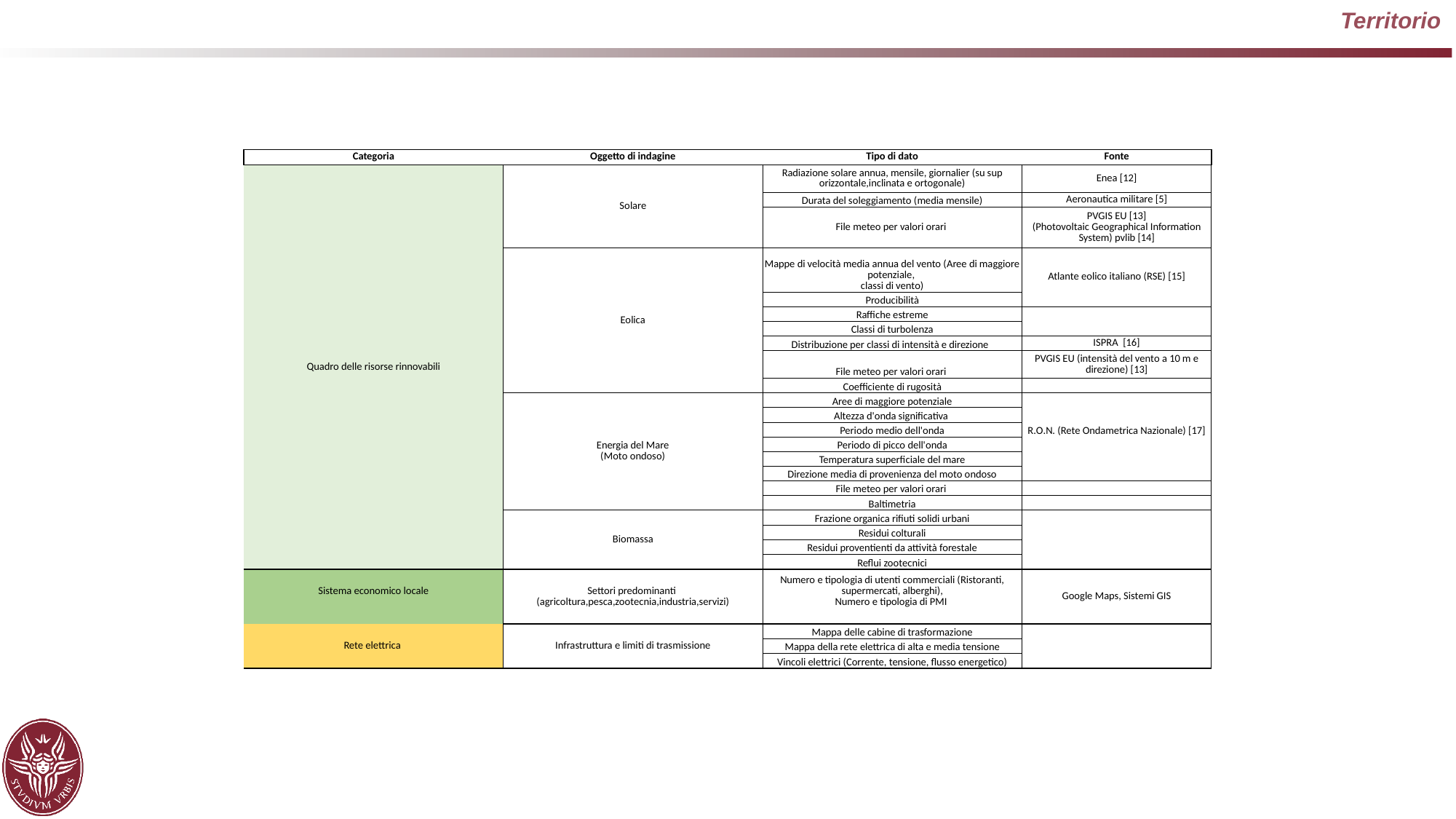

Territorio
| Categoria | Oggetto di indagine | Tipo di dato | Fonte |
| --- | --- | --- | --- |
| Quadro delle risorse rinnovabili | Solare | Radiazione solare annua, mensile, giornalier (su sup orizzontale,inclinata e ortogonale) | Enea [12] |
|  |  | Durata del soleggiamento (media mensile) | Aeronautica militare [5] |
|  |  | File meteo per valori orari | PVGIS EU [13] (Photovoltaic Geographical Information System) pvlib [14] |
|  | Eolica | Mappe di velocità media annua del vento (Aree di maggiore potenziale, classi di vento) | Atlante eolico italiano (RSE) [15] |
|  |  | Producibilità |  |
|  |  | Raffiche estreme |  |
|  |  | Classi di turbolenza |  |
|  |  | Distribuzione per classi di intensità e direzione | ISPRA [16] |
|  |  | File meteo per valori orari | PVGIS EU (intensità del vento a 10 m e direzione) [13] |
|  |  | Coefficiente di rugosità |  |
|  | Energia del Mare (Moto ondoso) | Aree di maggiore potenziale | R.O.N. (Rete Ondametrica Nazionale) [17] |
|  |  | Altezza d'onda significativa |  |
|  |  | Periodo medio dell'onda |  |
|  |  | Periodo di picco dell'onda |  |
|  |  | Temperatura superficiale del mare |  |
|  |  | Direzione media di provenienza del moto ondoso |  |
|  |  | File meteo per valori orari |  |
|  |  | Baltimetria |  |
|  | Biomassa | Frazione organica rifiuti solidi urbani |  |
|  |  | Residui colturali |  |
|  |  | Residui proventienti da attività forestale |  |
|  |  | Reflui zootecnici |  |
| Sistema economico locale | Settori predominanti (agricoltura,pesca,zootecnia,industria,servizi) | Numero e tipologia di utenti commerciali (Ristoranti, supermercati, alberghi), Numero e tipologia di PMI | Google Maps, Sistemi GIS |
| Rete elettrica | Infrastruttura e limiti di trasmissione | Mappa delle cabine di trasformazione |  |
|  |  | Mappa della rete elettrica di alta e media tensione |  |
|  |  | Vincoli elettrici (Corrente, tensione, flusso energetico) |  |